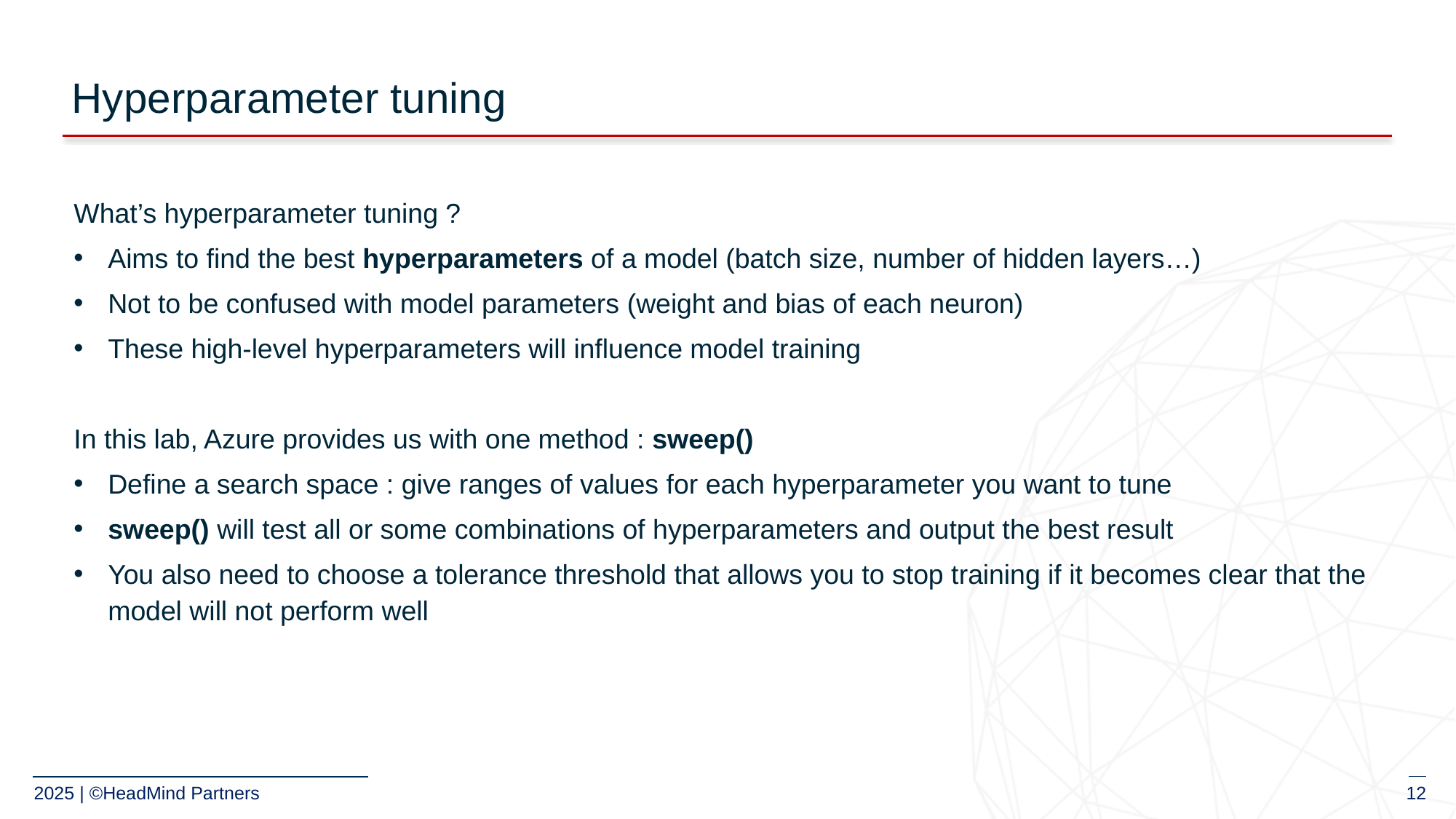

# Hyperparameter tuning
What’s hyperparameter tuning ?
Aims to find the best hyperparameters of a model (batch size, number of hidden layers…)
Not to be confused with model parameters (weight and bias of each neuron)
These high-level hyperparameters will influence model training

In this lab, Azure provides us with one method : sweep()
Define a search space : give ranges of values for each hyperparameter you want to tune
sweep() will test all or some combinations of hyperparameters and output the best result
You also need to choose a tolerance threshold that allows you to stop training if it becomes clear that the model will not perform well
2025 | ©HeadMind Partners
12